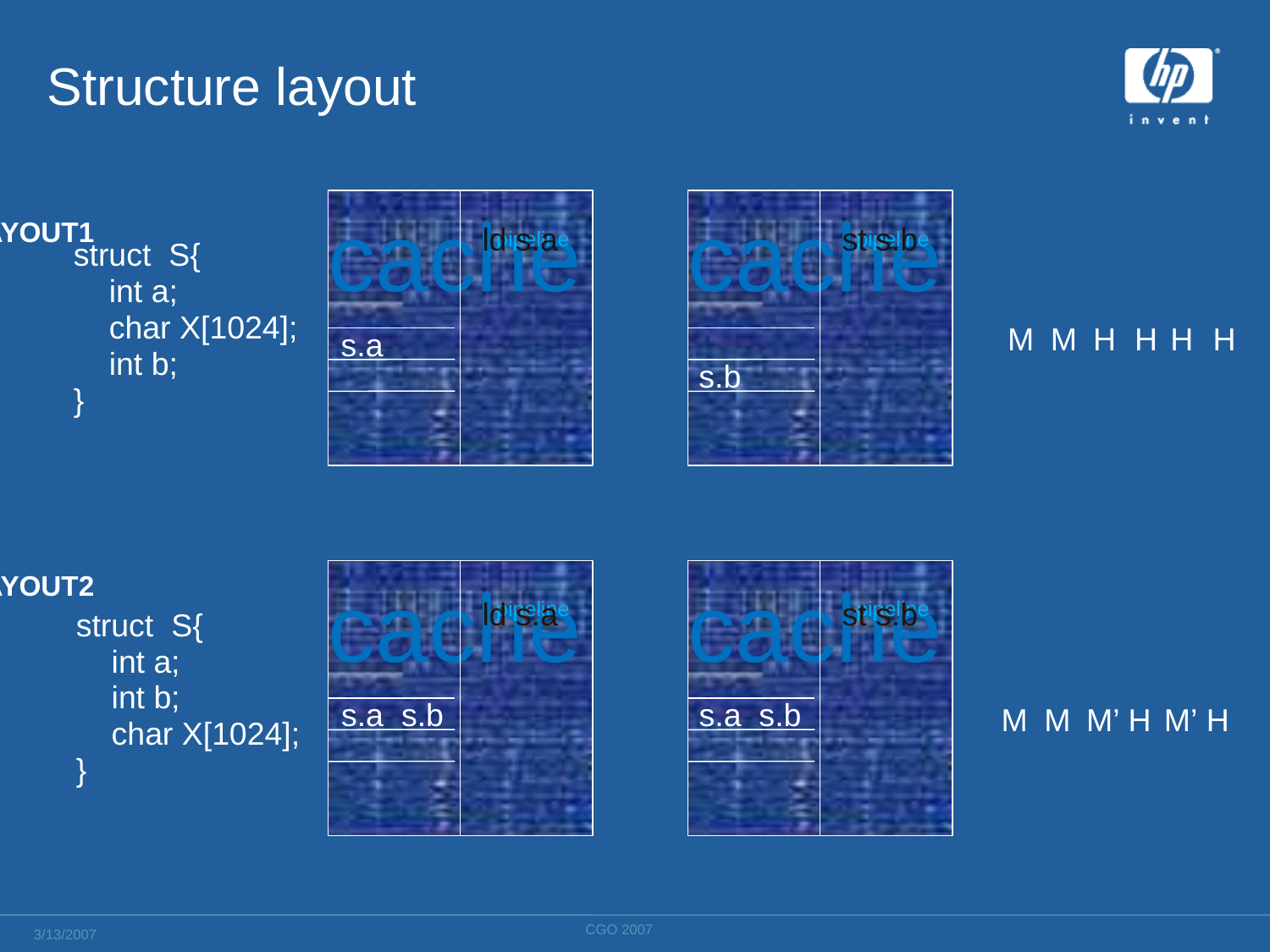

# Structure layout
cache
pipeline
cache
pipeline
LAYOUT1
ld s.a
st s.b
struct  S{
    int a;
    char X[1024];
    int b;
}
H
H
H
M
M
H
s.a
s.b
cache
pipeline
cache
pipeline
LAYOUT2
ld s.a
st s.b
struct  S{
    int a;
    int b;
    char X[1024];
}
s.a  s.b
s.a  s.b
M
M
M’
H
M’
H
CGO 2007
3/13/2007